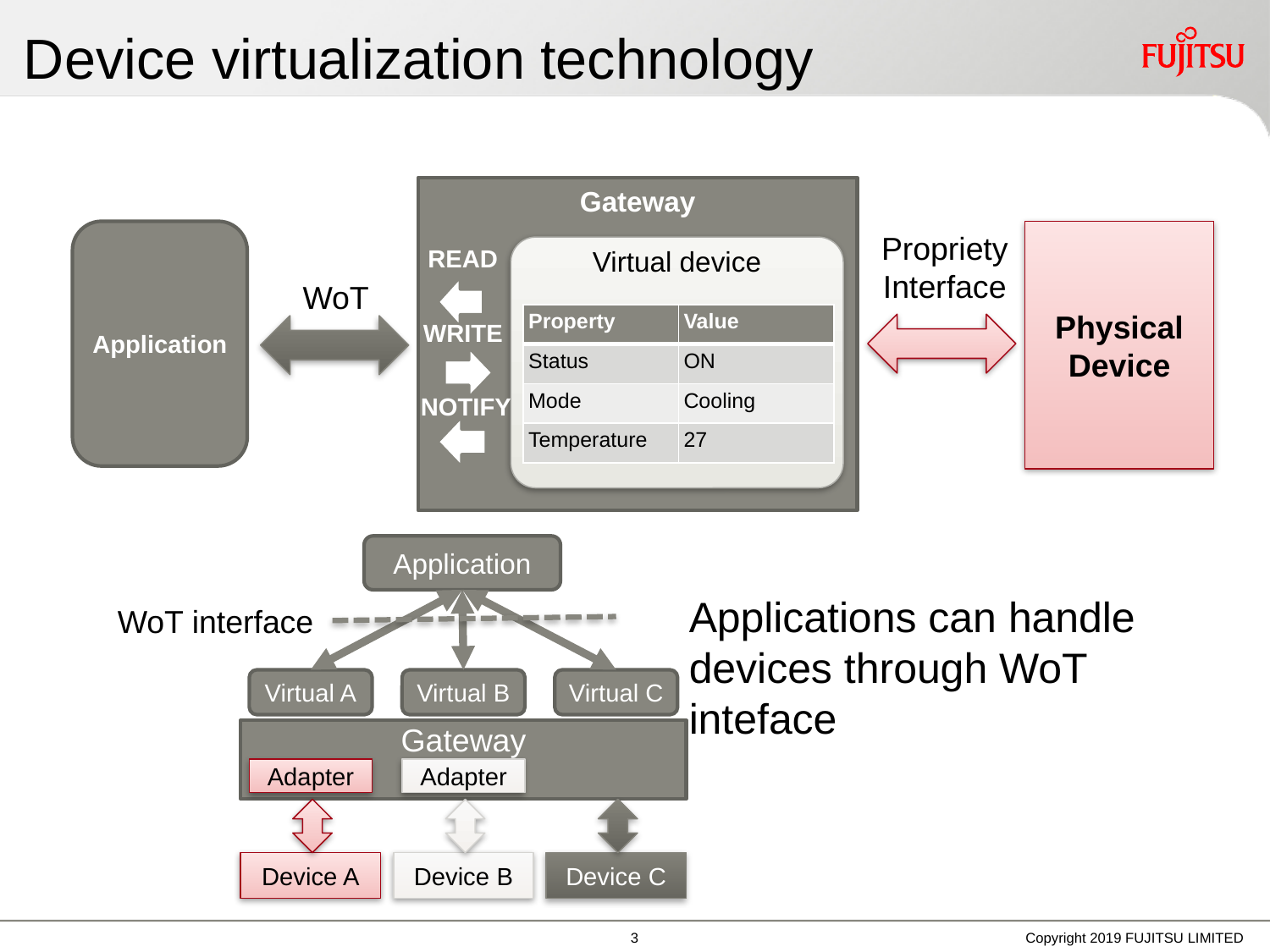

# Device virtualization technology
Gateway
Application
Physical Device
Propriety Interface
READ
Virtual device
WoT

| Property | Value |
| --- | --- |
| Status | ON |
| Mode | Cooling |
| Temperature | 27 |
WRITE

NOTIFY

Application
Applications can handle devices through WoT inteface
WoT interface
Virtual A
Virtual B
Virtual C
Gateway
Adapter
Adapter

Device B
Device C
Device A
3
Copyright 2019 FUJITSU LIMITED